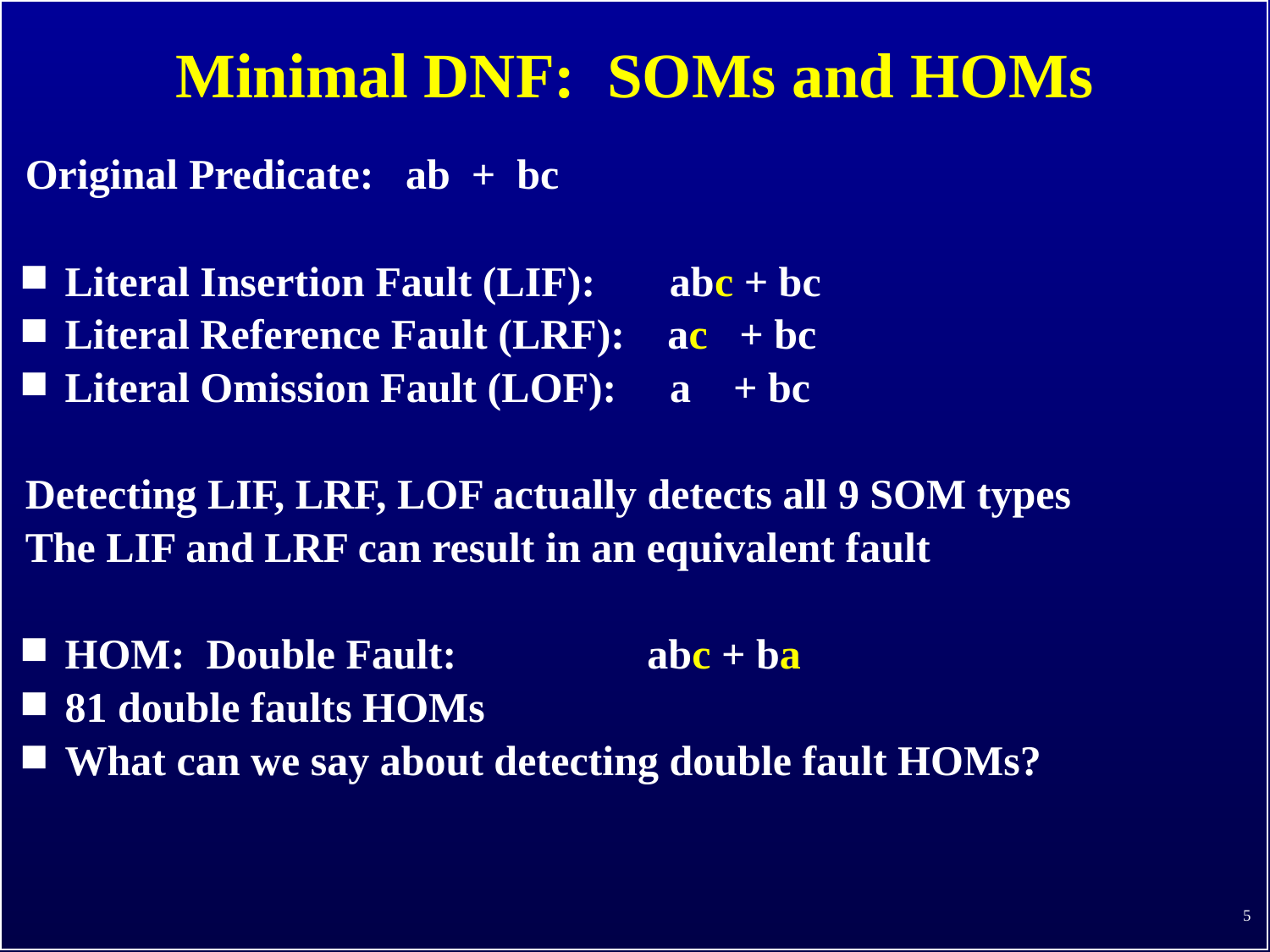

# Minimal DNF:  SOMs and HOMs
Original Predicate:   ab  +  bc

Literal Insertion Fault (LIF):       abc + bc
Literal Reference Fault (LRF):    ac   + bc
Literal Omission Fault (LOF):     a    + bc

Detecting LIF, LRF, LOF actually detects all 9 SOM types
The LIF and LRF can result in an equivalent fault

HOM:  Double Fault:                  abc + ba
81 double faults HOMs
What can we say about detecting double fault HOMs?

5